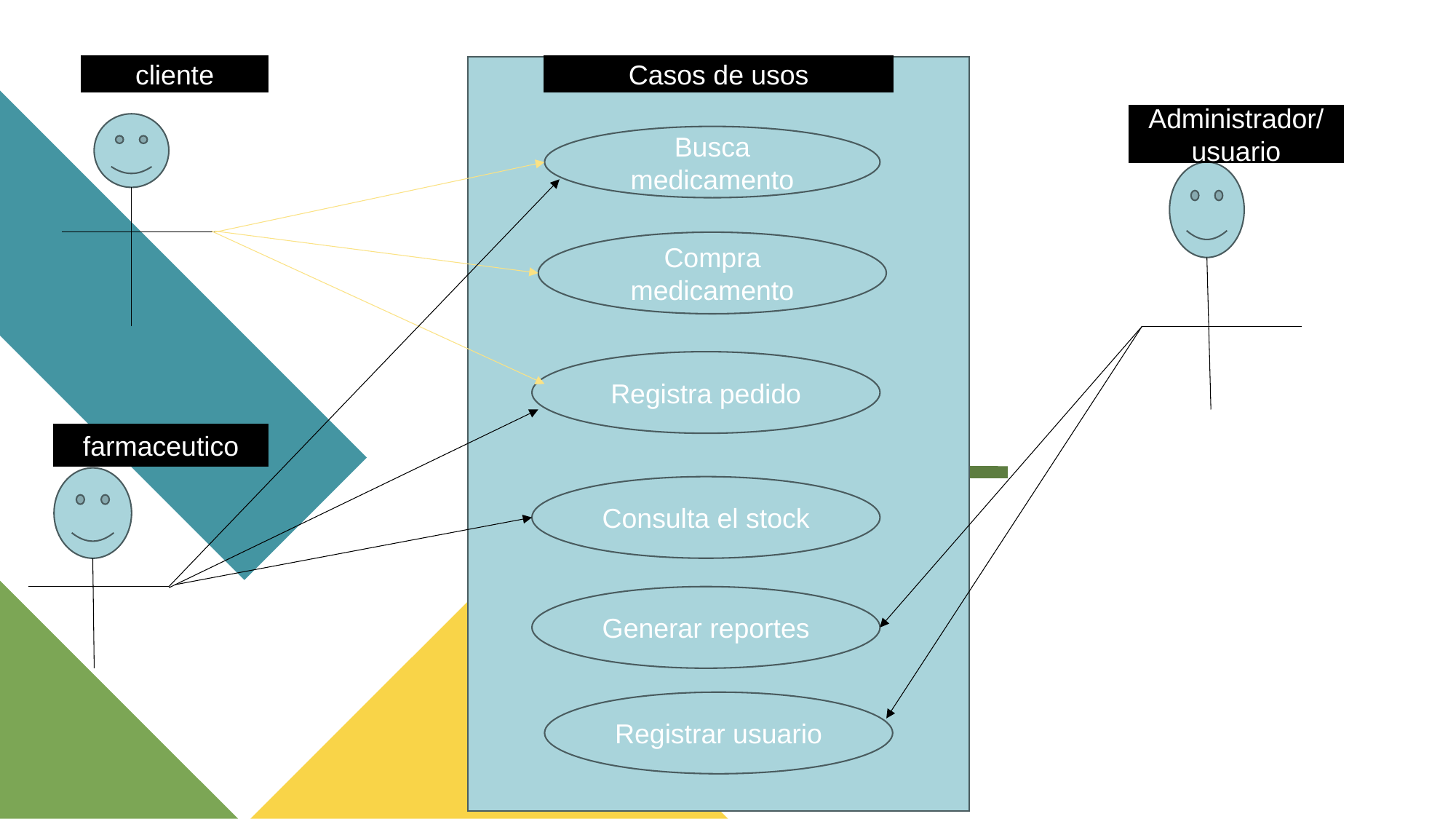

cliente
Casos de usos

Administrador/usuario

Busca medicamento

Compra medicamento
Registra pedido
farmaceutico

Consulta el stock
Generar reportes
Registrar usuario